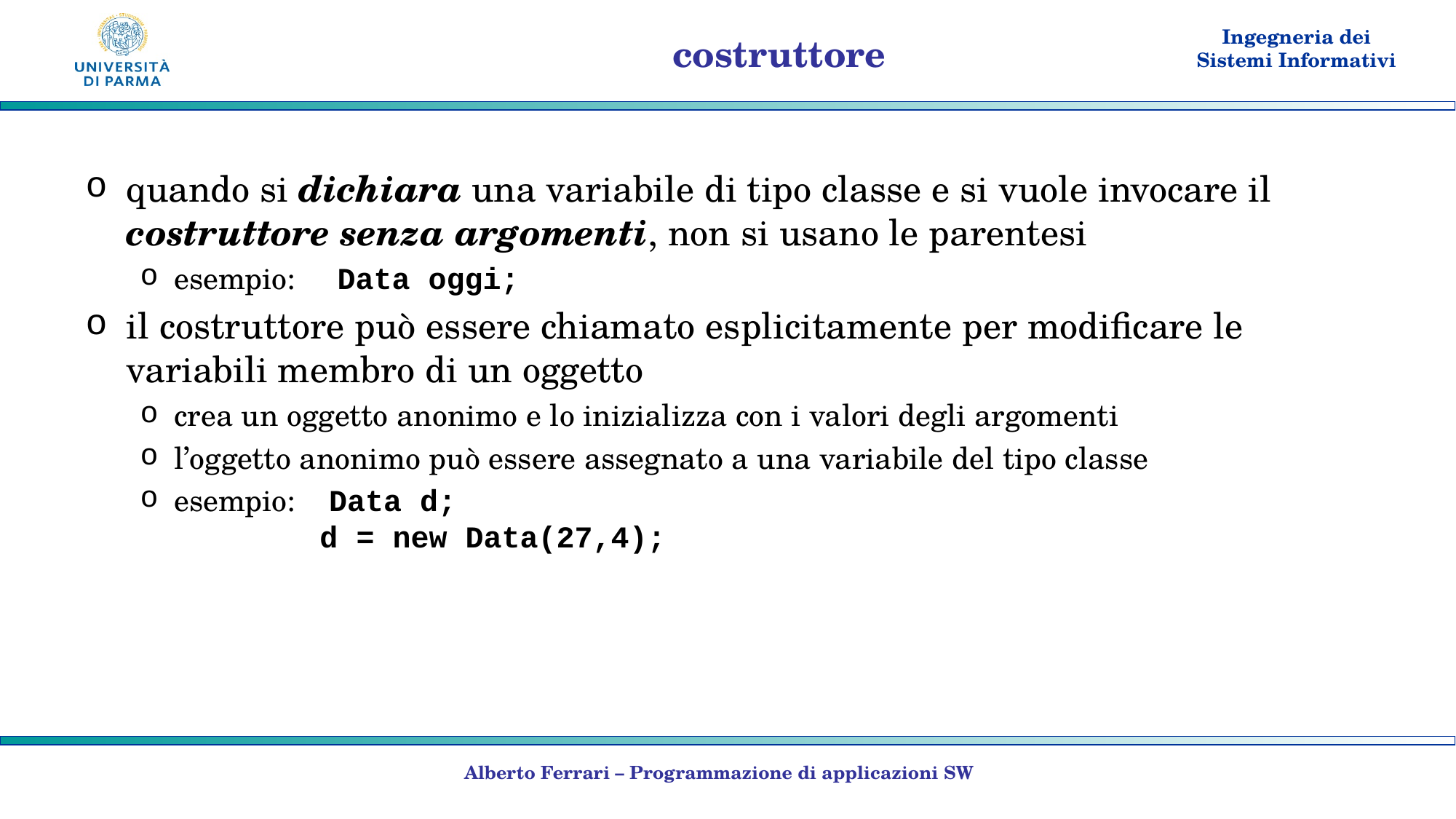

# costruttore
quando si dichiara una variabile di tipo classe e si vuole invocare il costruttore senza argomenti, non si usano le parentesi
esempio:     Data oggi;
il costruttore può essere chiamato esplicitamente per modificare le variabili membro di un oggetto
crea un oggetto anonimo e lo inizializza con i valori degli argomenti
l’oggetto anonimo può essere assegnato a una variabile del tipo classe
esempio:    Data d;
        d = new Data(27,4);

Alberto Ferrari – Programmazione di applicazioni SW